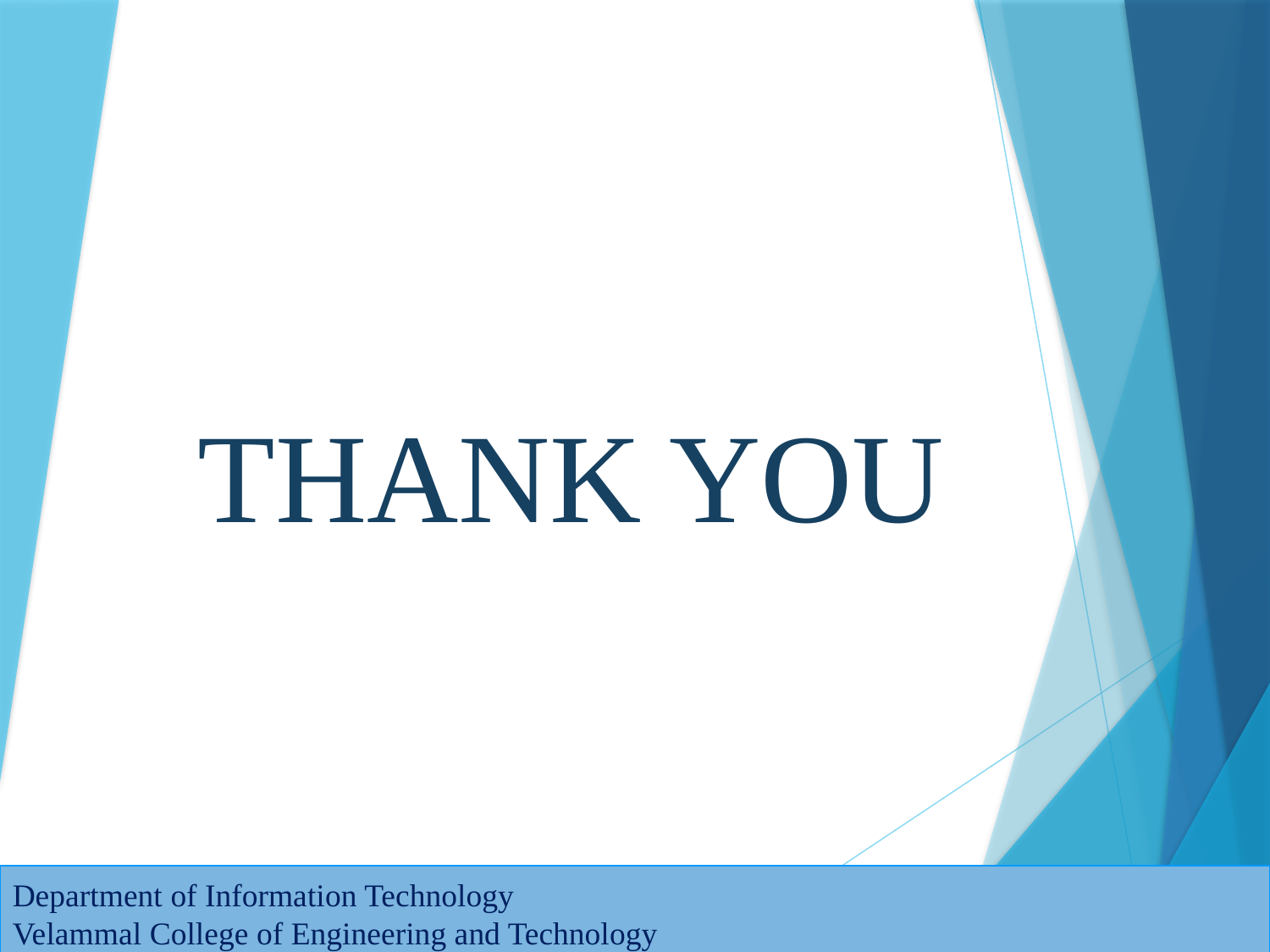

# THANK YOU
Department of Information Technology
Velammal College of Engineering and Technology